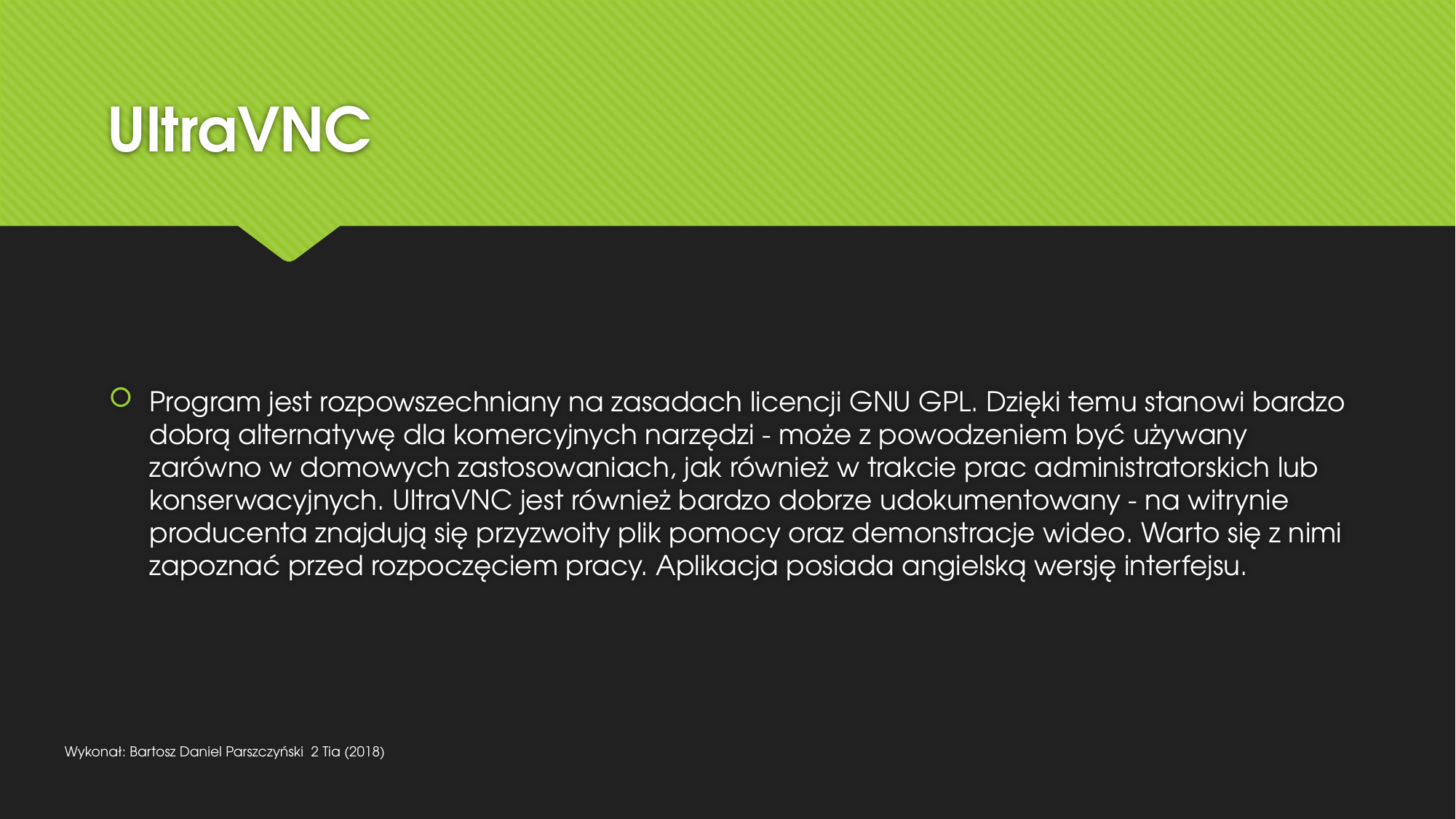

# UltraVNC
Program jest rozpowszechniany na zasadach licencji GNU GPL. Dzięki temu stanowi bardzo dobrą alternatywę dla komercyjnych narzędzi - może z powodzeniem być używany zarówno w domowych zastosowaniach, jak również w trakcie prac administratorskich lub konserwacyjnych. UltraVNC jest również bardzo dobrze udokumentowany - na witrynie producenta znajdują się przyzwoity plik pomocy oraz demonstracje wideo. Warto się z nimi zapoznać przed rozpoczęciem pracy. Aplikacja posiada angielską wersję interfejsu.
Wykonał: Bartosz Daniel Parszczyński  2 Tia (2018)